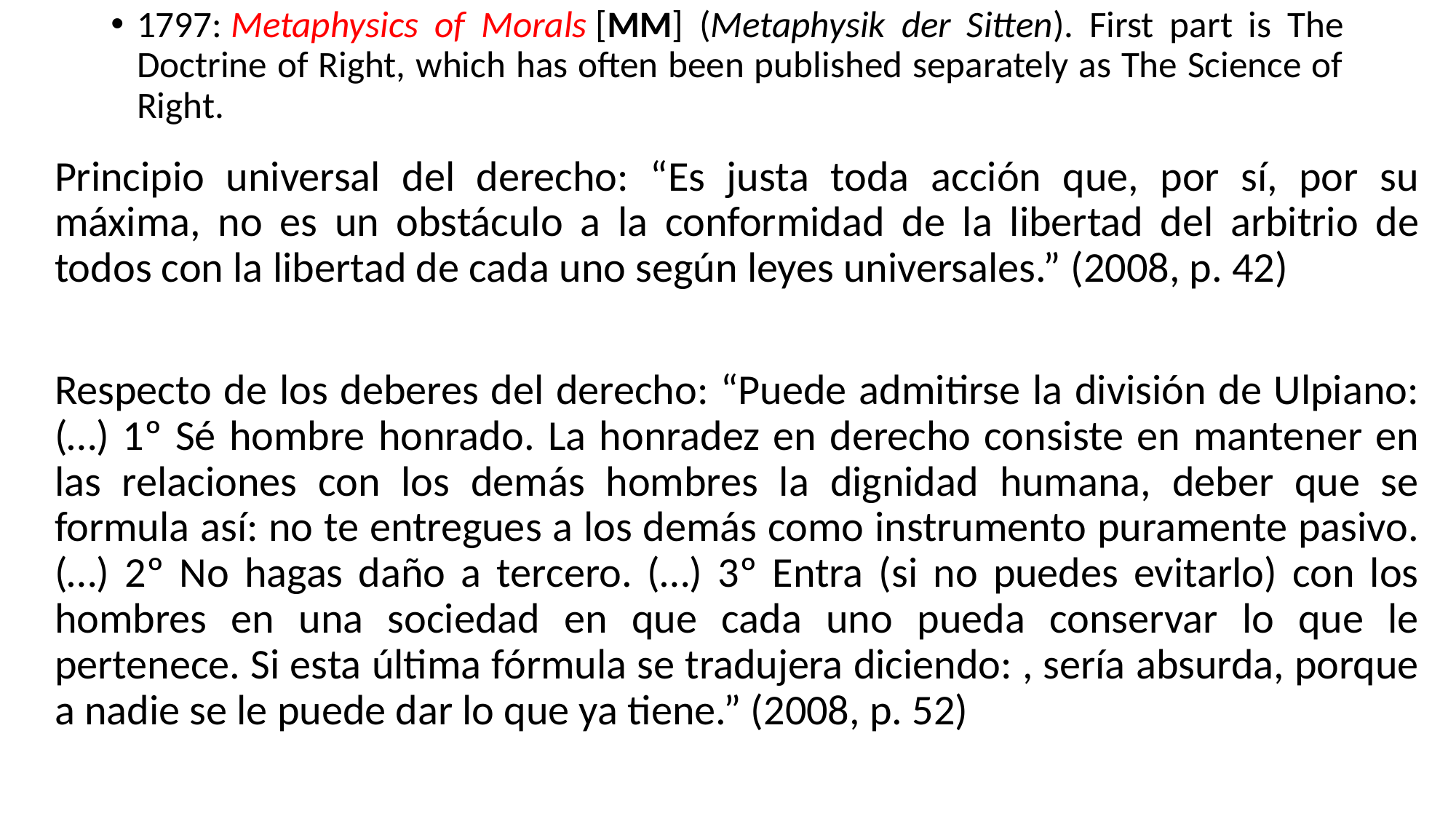

1797: Metaphysics of Morals [MM] (Metaphysik der Sitten). First part is The Doctrine of Right, which has often been published separately as The Science of Right.

Principio universal del derecho: “Es justa toda acción que, por sí, por su máxima, no es un obstáculo a la conformidad de la libertad del arbitrio de todos con la libertad de cada uno según leyes universales.” (2008, p. 42)

Respecto de los deberes del derecho: “Puede admitirse la división de Ulpiano: (…) 1º Sé hombre honrado. La honradez en derecho consiste en mantener en las relaciones con los demás hombres la dignidad humana, deber que se formula así: no te entregues a los demás como instrumento puramente pasivo. (…) 2º No hagas daño a tercero. (…) 3º Entra (si no puedes evitarlo) con los hombres en una sociedad en que cada uno pueda conservar lo que le pertenece. Si esta última fórmula se tradujera diciendo: , sería absurda, porque a nadie se le puede dar lo que ya tiene.” (2008, p. 52)